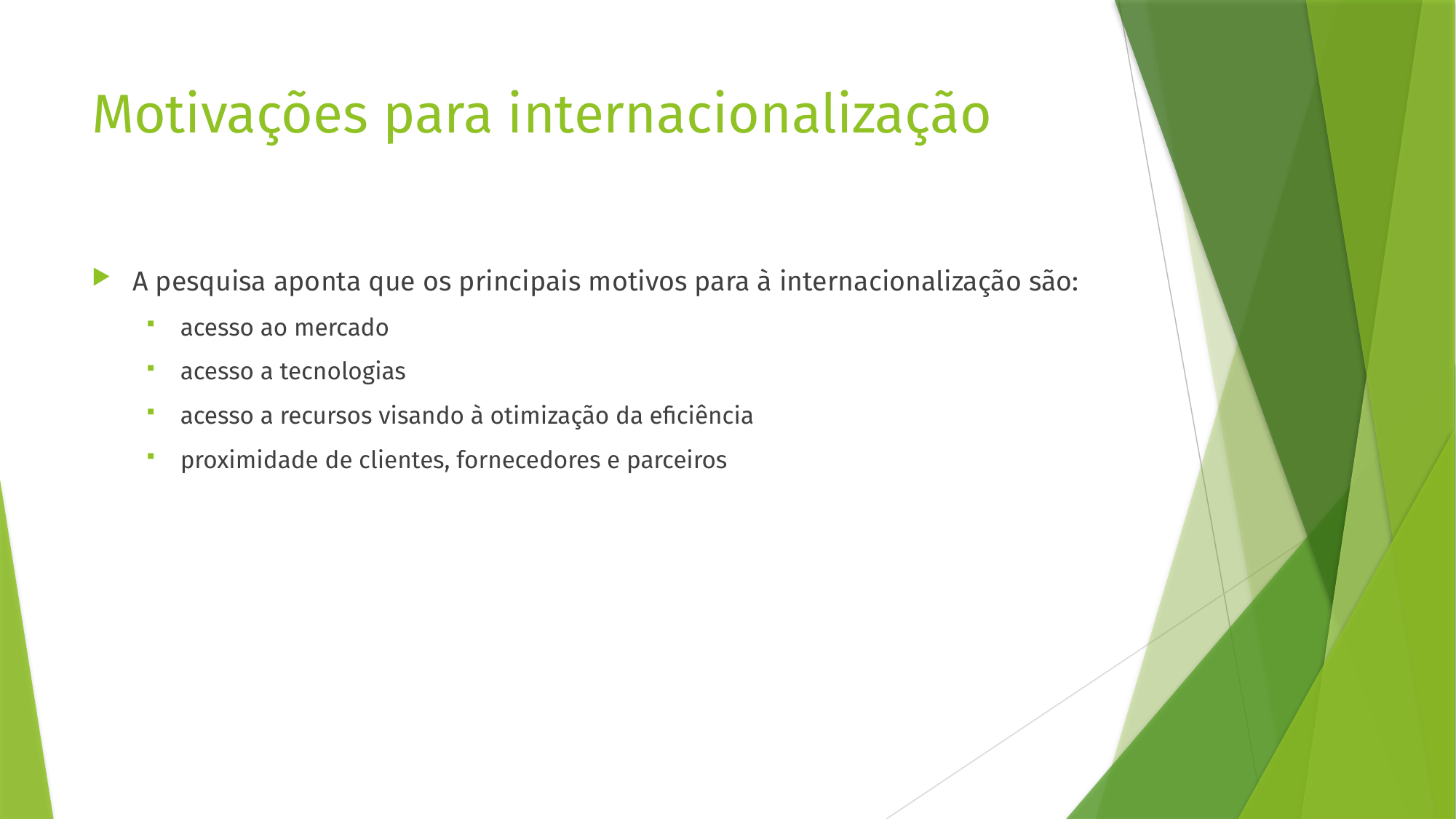

# Motivações para internacionalização
A pesquisa aponta que os principais motivos para à internacionalização são:
acesso ao mercado
acesso a tecnologias
acesso a recursos visando à otimização da eficiência
proximidade de clientes, fornecedores e parceiros